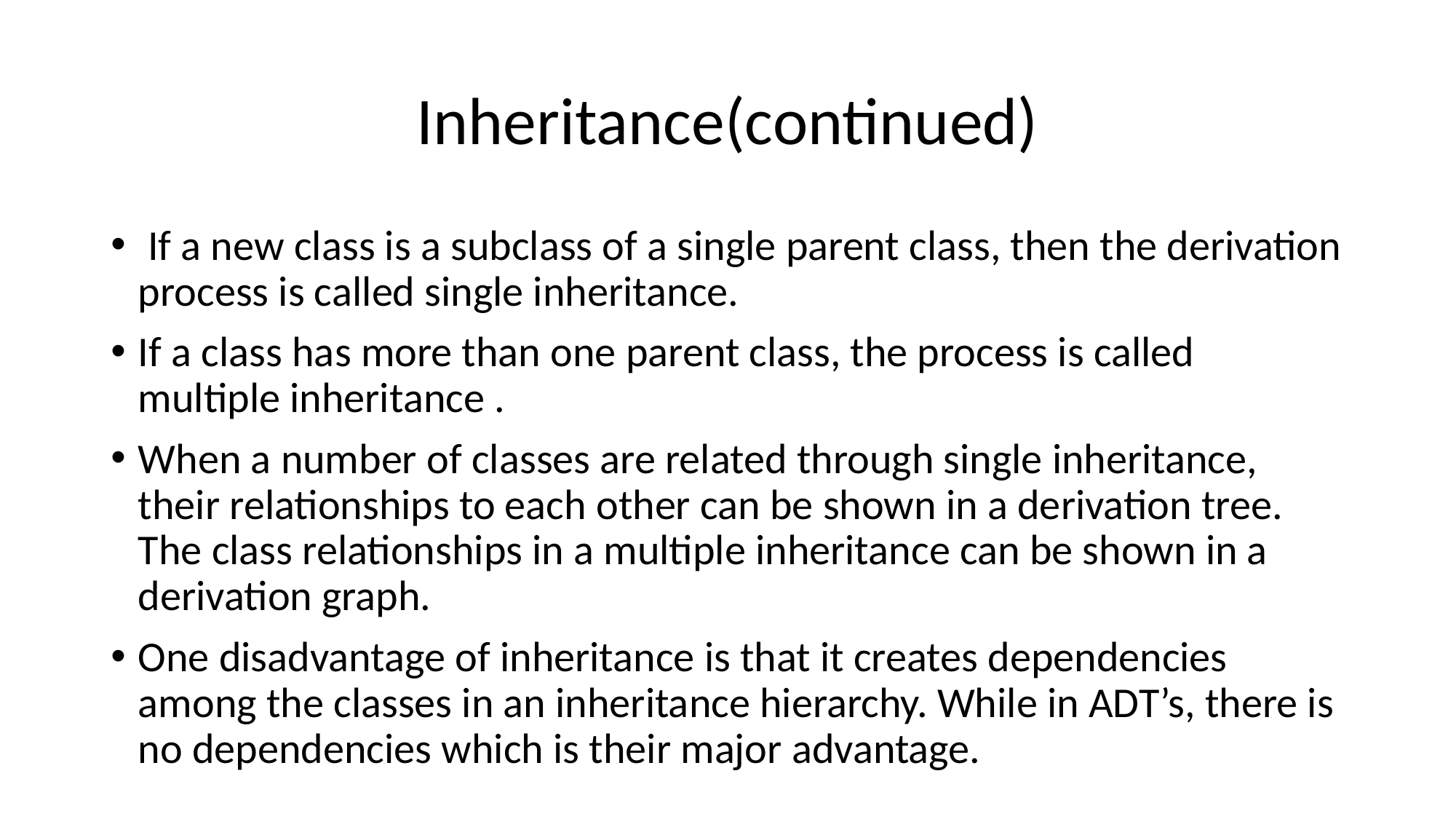

# Inheritance(continued)
 If a new class is a subclass of a single parent class, then the derivation process is called single inheritance.
If a class has more than one parent class, the process is called multiple inheritance .
When a number of classes are related through single inheritance, their relationships to each other can be shown in a derivation tree. The class relationships in a multiple inheritance can be shown in a derivation graph.
One disadvantage of inheritance is that it creates dependencies among the classes in an inheritance hierarchy. While in ADT’s, there is no dependencies which is their major advantage.